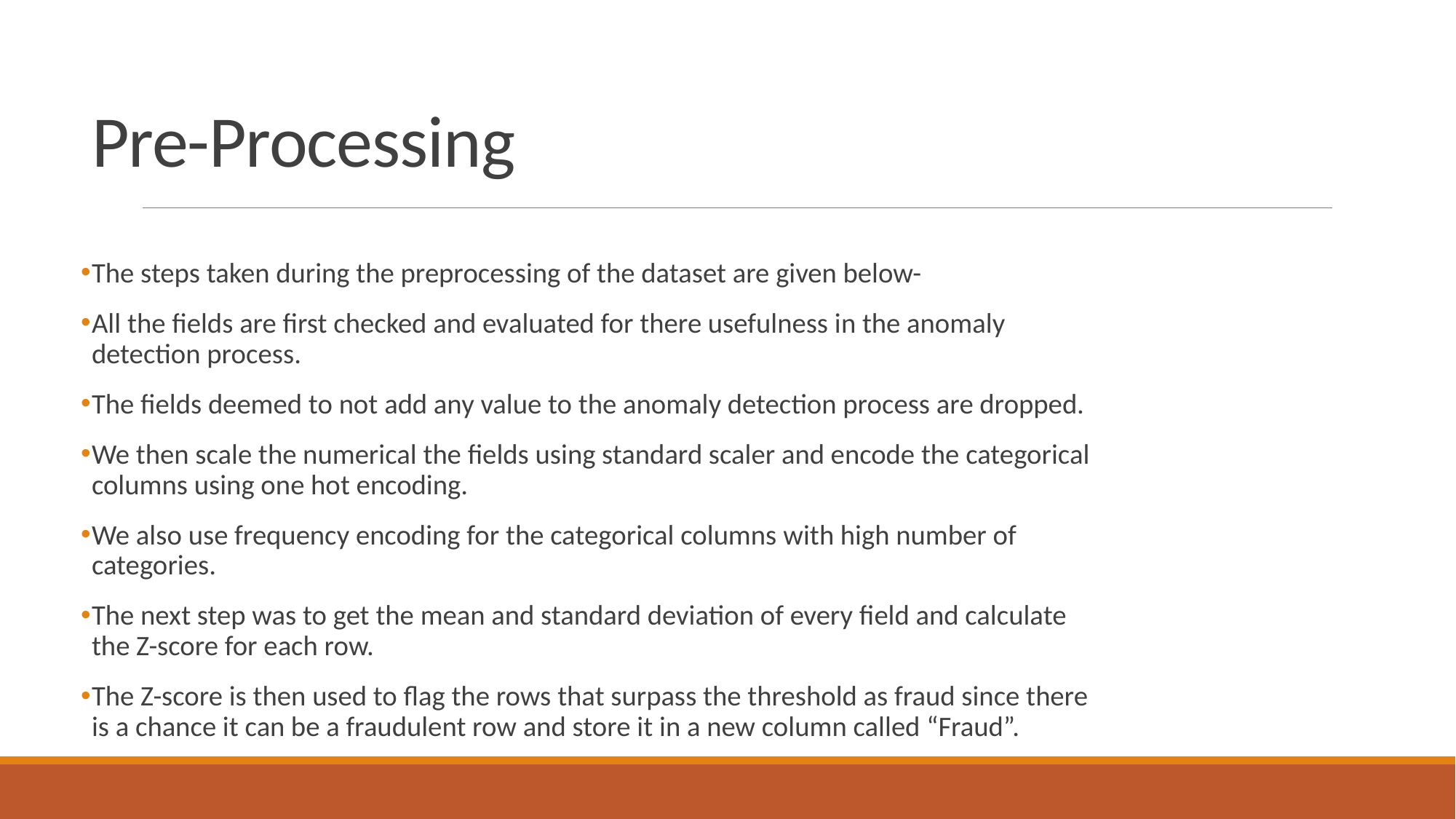

# Pre-Processing
The steps taken during the preprocessing of the dataset are given below-
All the fields are first checked and evaluated for there usefulness in the anomaly detection process.
The fields deemed to not add any value to the anomaly detection process are dropped.
We then scale the numerical the fields using standard scaler and encode the categorical columns using one hot encoding.
We also use frequency encoding for the categorical columns with high number of categories.
The next step was to get the mean and standard deviation of every field and calculate the Z-score for each row.
The Z-score is then used to flag the rows that surpass the threshold as fraud since there is a chance it can be a fraudulent row and store it in a new column called “Fraud”.